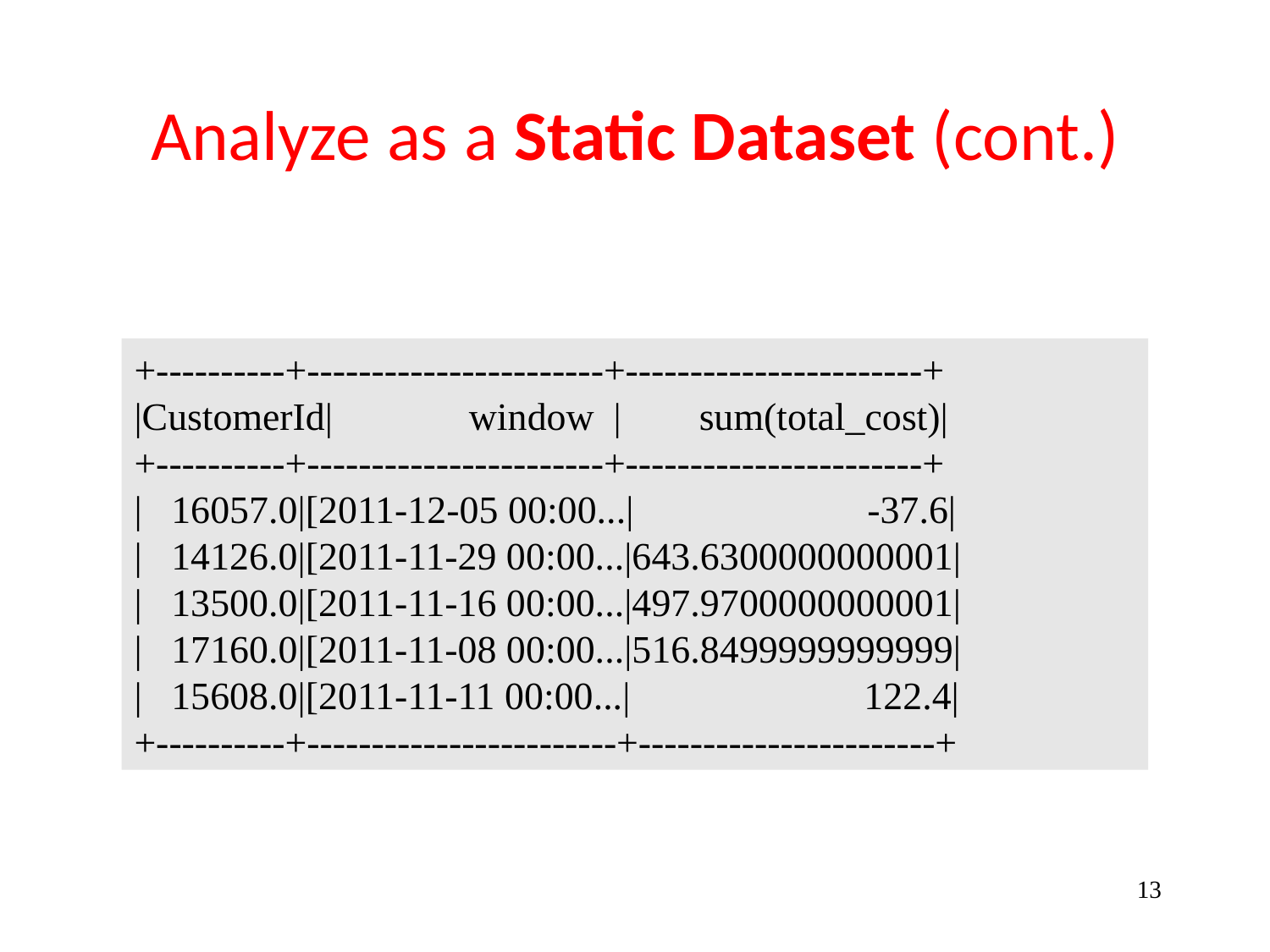

# Analyze as a Static Dataset (cont.)

+----------+-----------------------+-----------------------+
|CustomerId|              window  |        sum(total_cost)|
+----------+-----------------------+-----------------------+
|   16057.0|[2011-12-05 00:00...|                        -37.6|
|   14126.0|[2011-11-29 00:00...|643.6300000000001|
|   13500.0|[2011-11-16 00:00...|497.9700000000001|
|   17160.0|[2011-11-08 00:00...|516.8499999999999|
|   15608.0|[2011-11-11 00:00...|                        122.4|
+----------+------------------------+-----------------------+
13